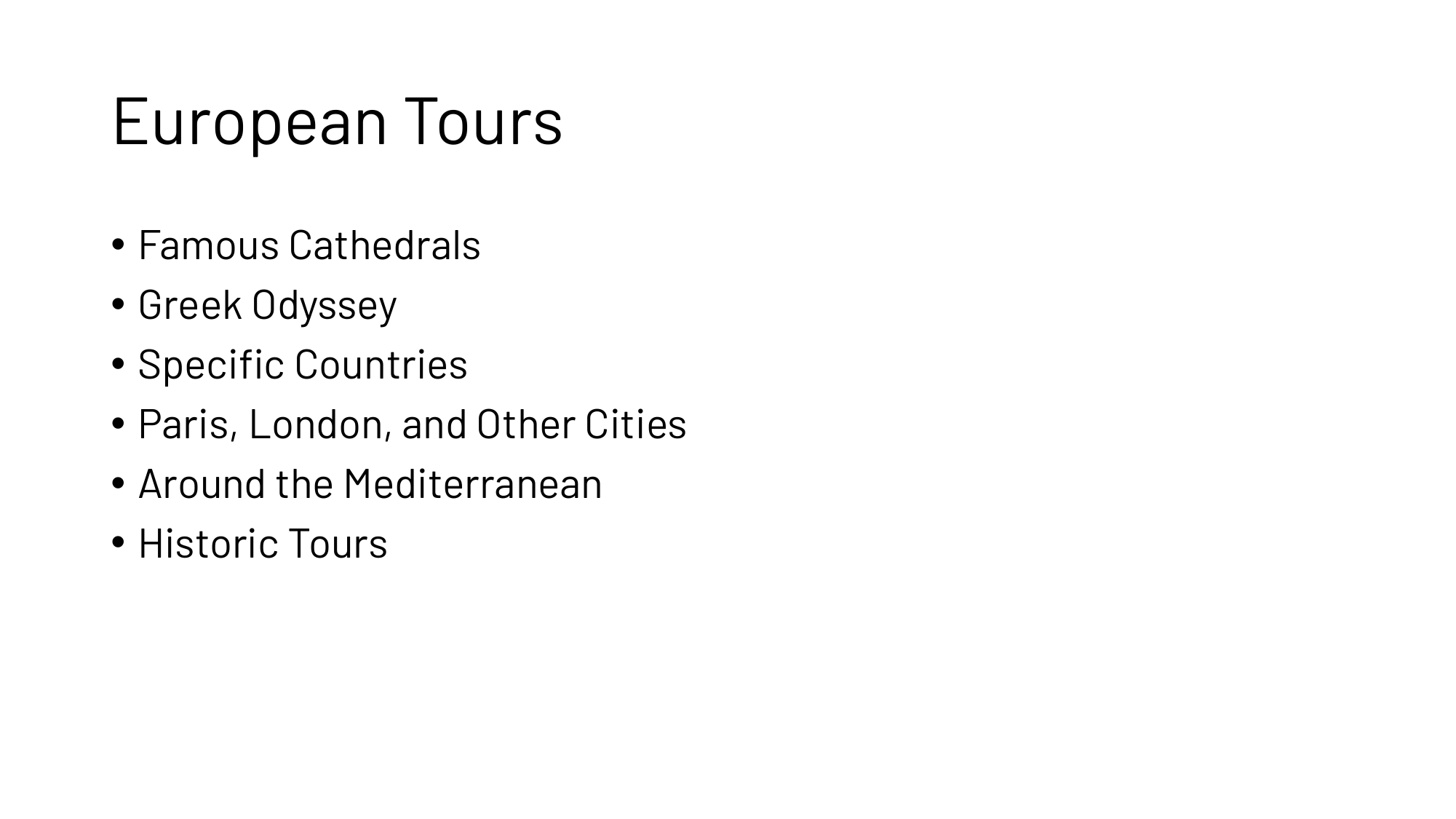

# European Tours
Famous Cathedrals
Greek Odyssey
Specific Countries
Paris, London, and Other Cities
Around the Mediterranean
Historic Tours